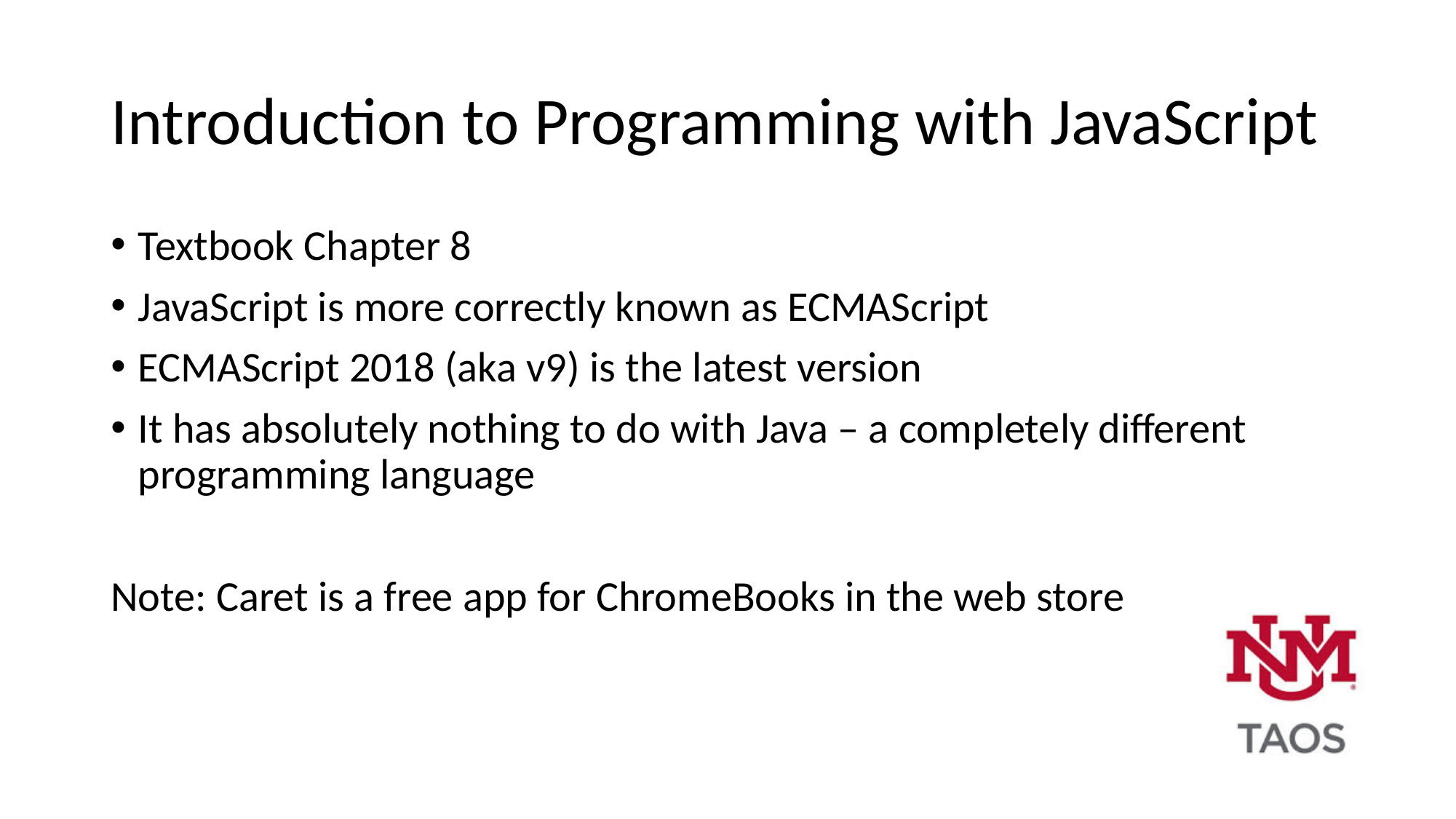

# Introduction to Programming with JavaScript
Textbook Chapter 8
JavaScript is more correctly known as ECMAScript
ECMAScript 2018 (aka v9) is the latest version
It has absolutely nothing to do with Java – a completely different programming language

Note: Caret is a free app for ChromeBooks in the web store